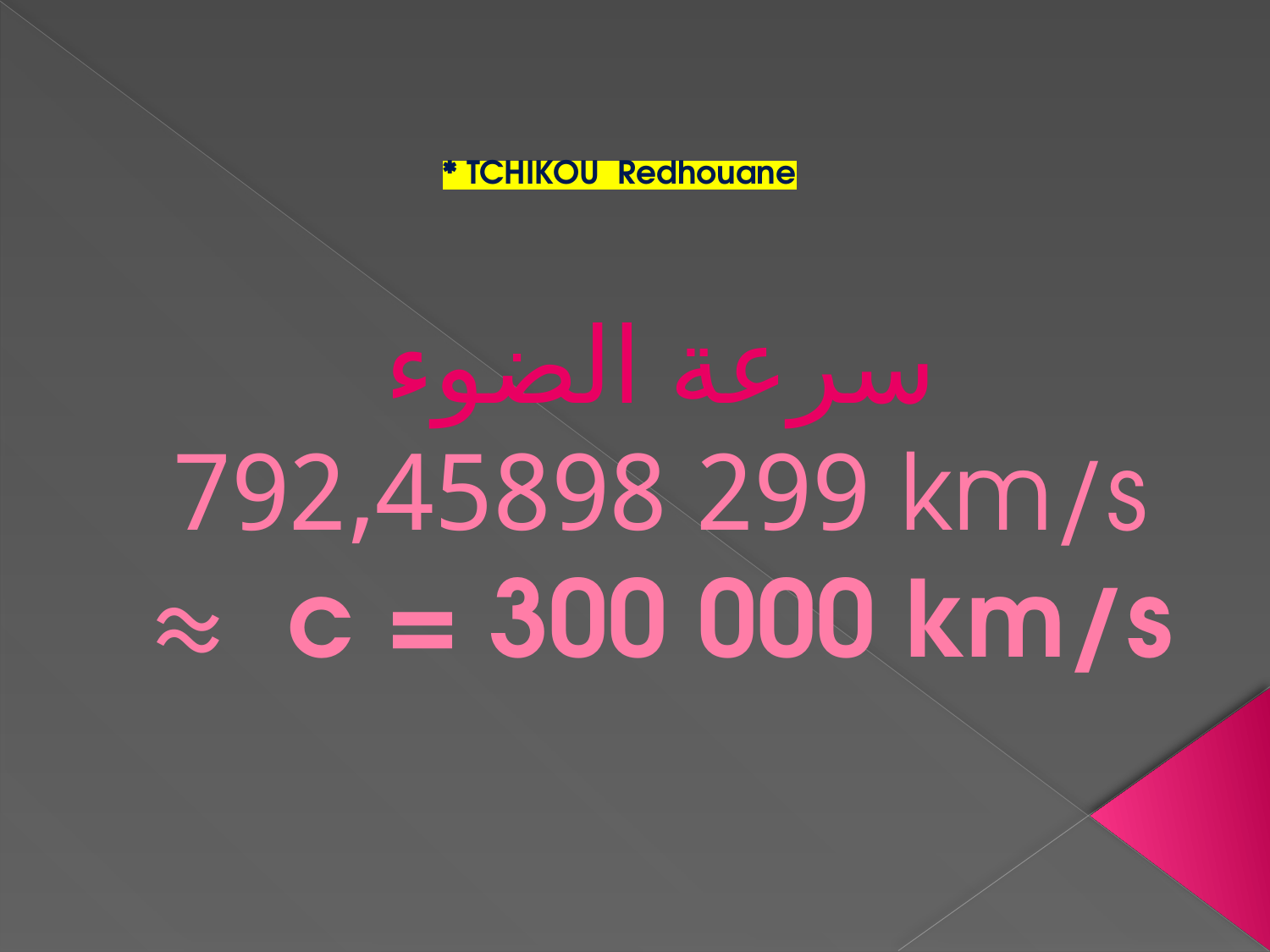

* TCHIKOU  Redhouane
# سرعة الضوء 299 792,45898 km/s ≈  c = 300 000 km/s